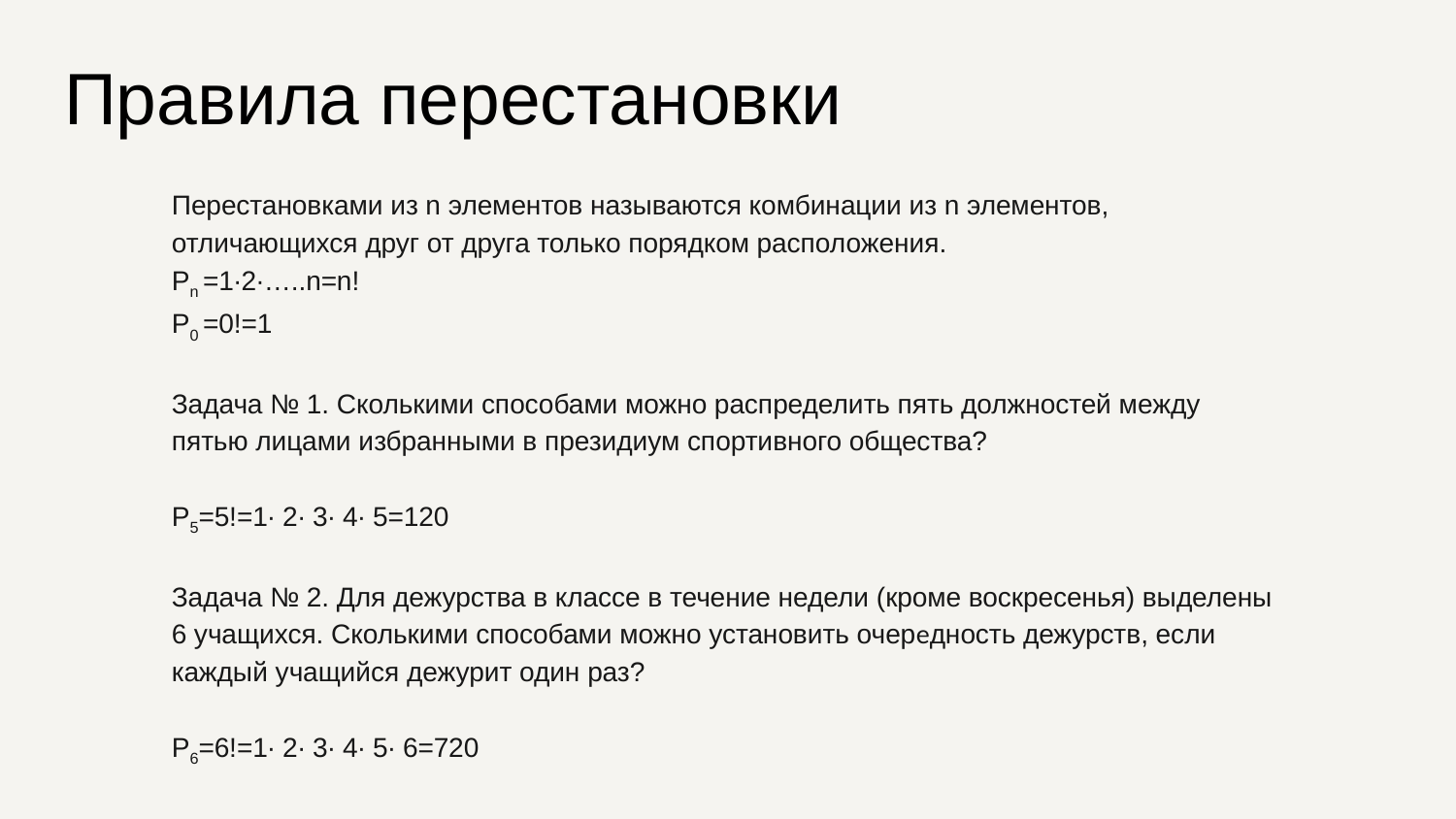

Правила перестановки
Перестановками из n элементов называются комбинации из n элементов, отличающихся друг от друга только порядком расположения.
Pn =1∙2∙…..n=n!
P0 =0!=1

Задача № 1. Сколькими способами можно распределить пять должностей между пятью лицами избранными в президиум спортивного общества?

P5=5!=1∙ 2∙ 3∙ 4∙ 5=120

Задача № 2. Для дежурства в классе в течение недели (кроме воскресенья) выделены 6 учащихся. Сколькими способами можно установить очередность дежурств, если каждый учащийся дежурит один раз?

P6=6!=1∙ 2∙ 3∙ 4∙ 5∙ 6=720